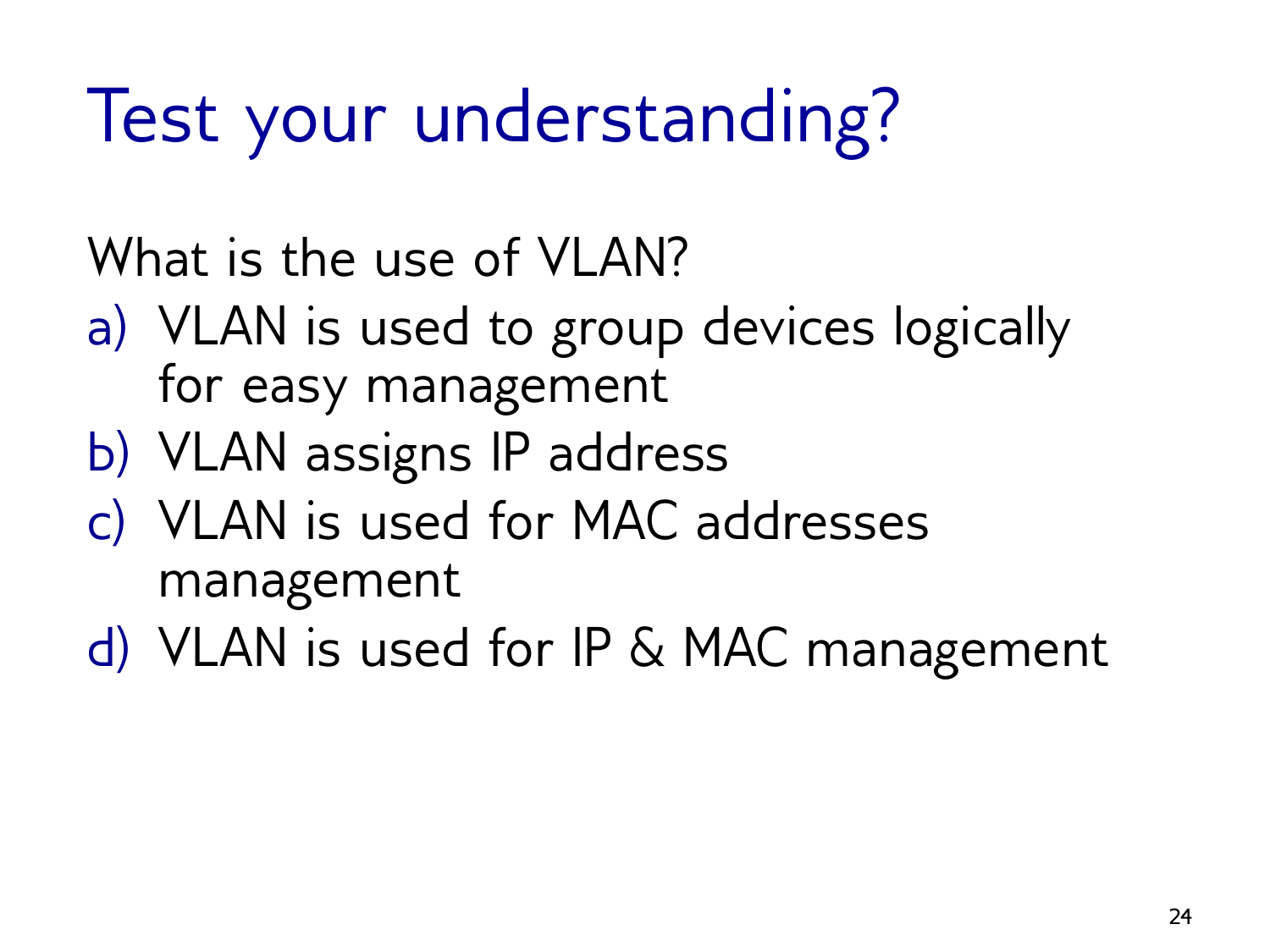

# Test your understanding?
What is the use of VLAN?
VLAN is used to group devices logically for easy management
VLAN assigns IP address
VLAN is used for MAC addresses management
VLAN is used for IP & MAC management
24